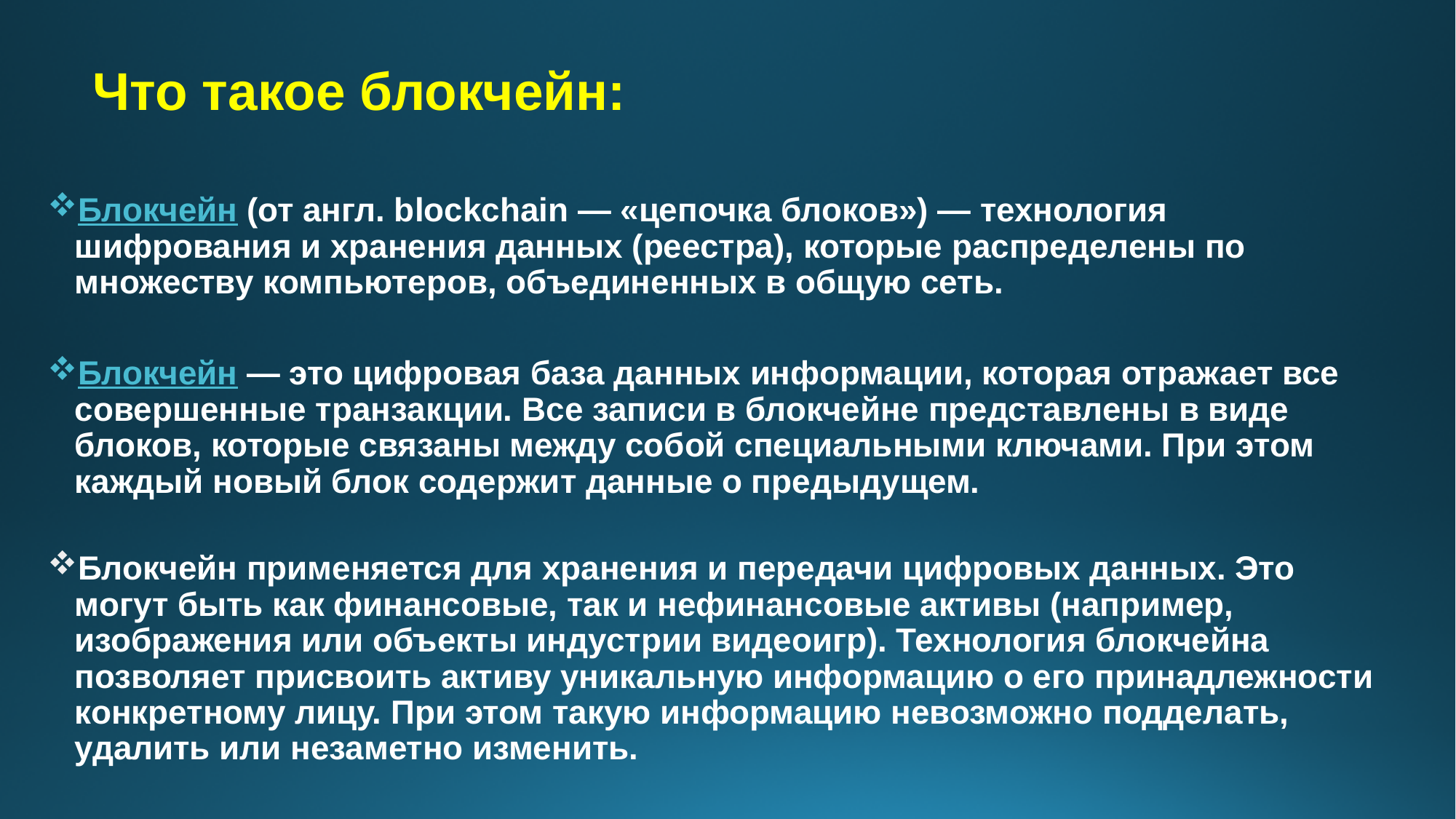

# Что такое блокчейн:
Блокчейн (от англ. blockchain — «цепочка блоков») — технология шифрования и хранения данных (реестра), которые распределены по множеству компьютеров, объединенных в общую сеть.
Блокчейн — это цифровая база данных информации, которая отражает все совершенные транзакции. Все записи в блокчейне представлены в виде блоков, которые связаны между собой специальными ключами. При этом каждый новый блок содержит данные о предыдущем.
Блокчейн применяется для хранения и передачи цифровых данных. Это могут быть как финансовые, так и нефинансовые активы (например, изображения или объекты индустрии видеоигр). Технология блокчейна позволяет присвоить активу уникальную информацию о его принадлежности конкретному лицу. При этом такую информацию невозможно подделать, удалить или незаметно изменить.